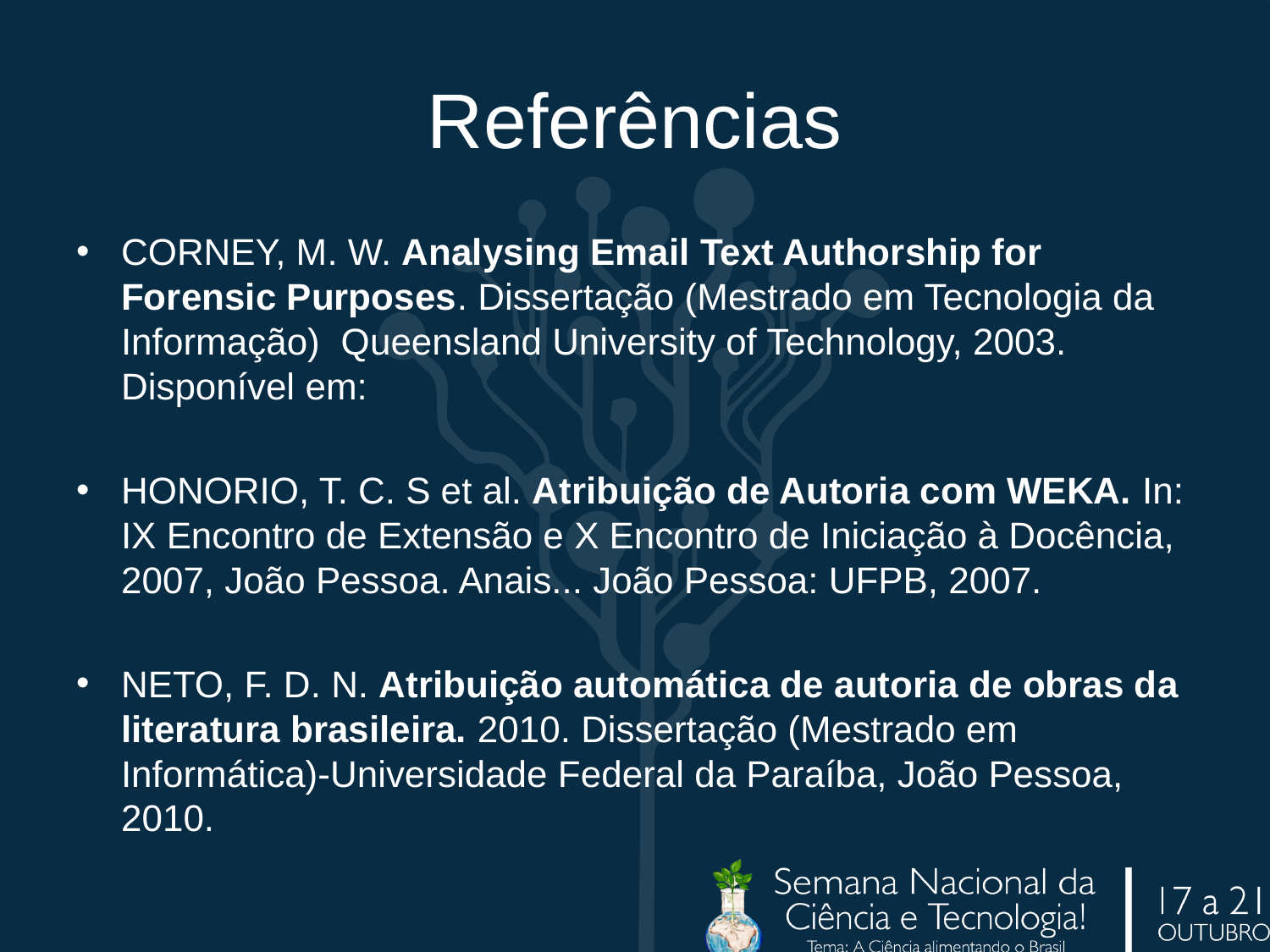

# Referências
CORNEY, M. W. Analysing E­mail Text Authorship for Forensic Purposes. Dissertação (Mestrado em Tecnologia da Informação) ­ Queensland University of Technology, 2003. Disponível em:

HONORIO, T. C. S et al. Atribuição de Autoria com WEKA. In: IX Encontro de Extensão e X Encontro de Iniciação à Docência, 2007, João Pessoa. Anais... João Pessoa: UFPB, 2007.

NETO, F. D. N. Atribuição automática de autoria de obras da literatura brasileira. 2010. Dissertação (Mestrado em Informática)-Universidade Federal da Paraíba, João Pessoa, 2010.